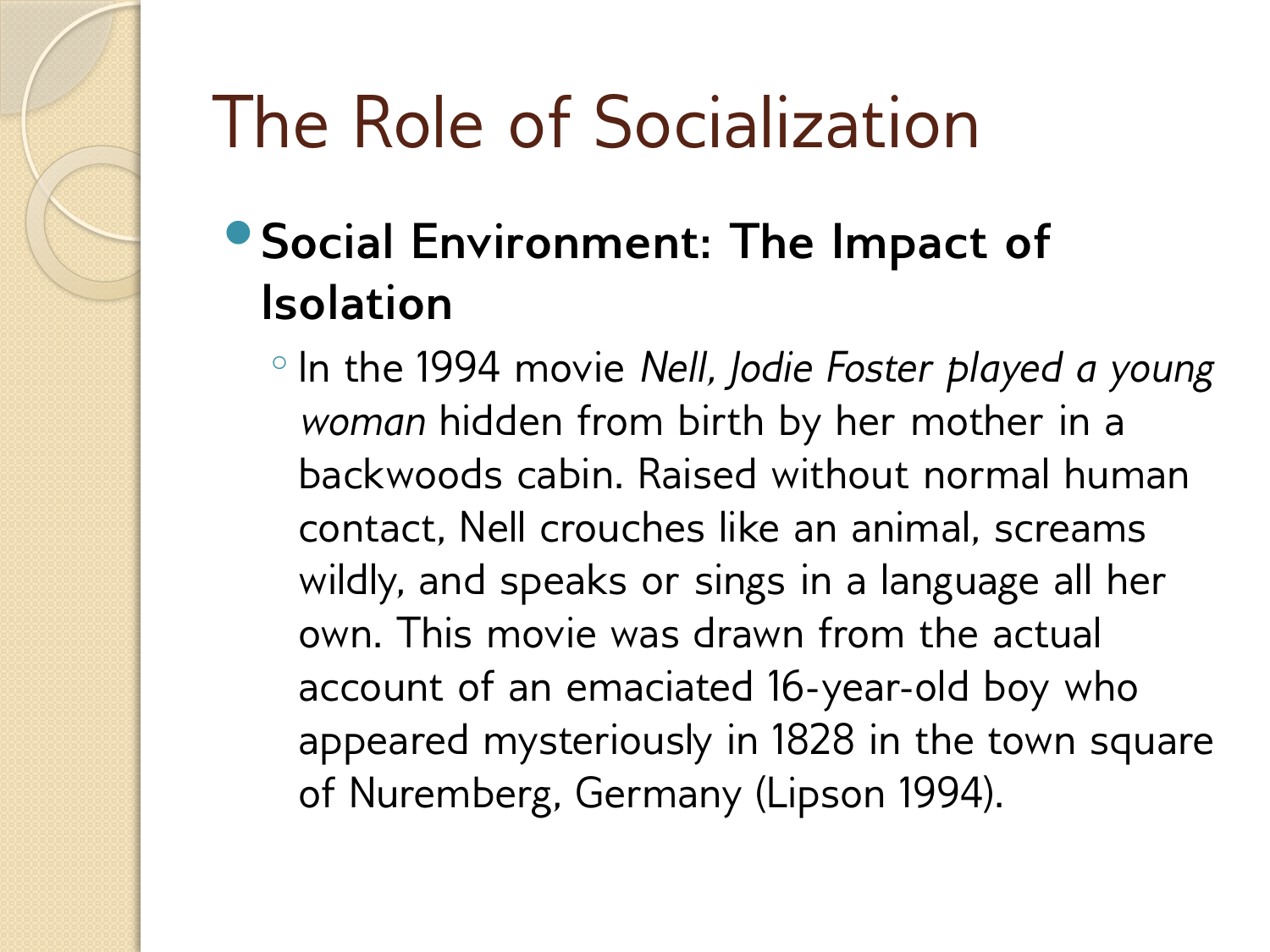

# The Role of Socialization
Social Environment: The Impact of Isolation
In the 1994 movie Nell, Jodie Foster played a young woman hidden from birth by her mother in a backwoods cabin. Raised without normal human contact, Nell crouches like an animal, screams wildly, and speaks or sings in a language all her own. This movie was drawn from the actual account of an emaciated 16-year-old boy who appeared mysteriously in 1828 in the town square of Nuremberg, Germany (Lipson 1994).